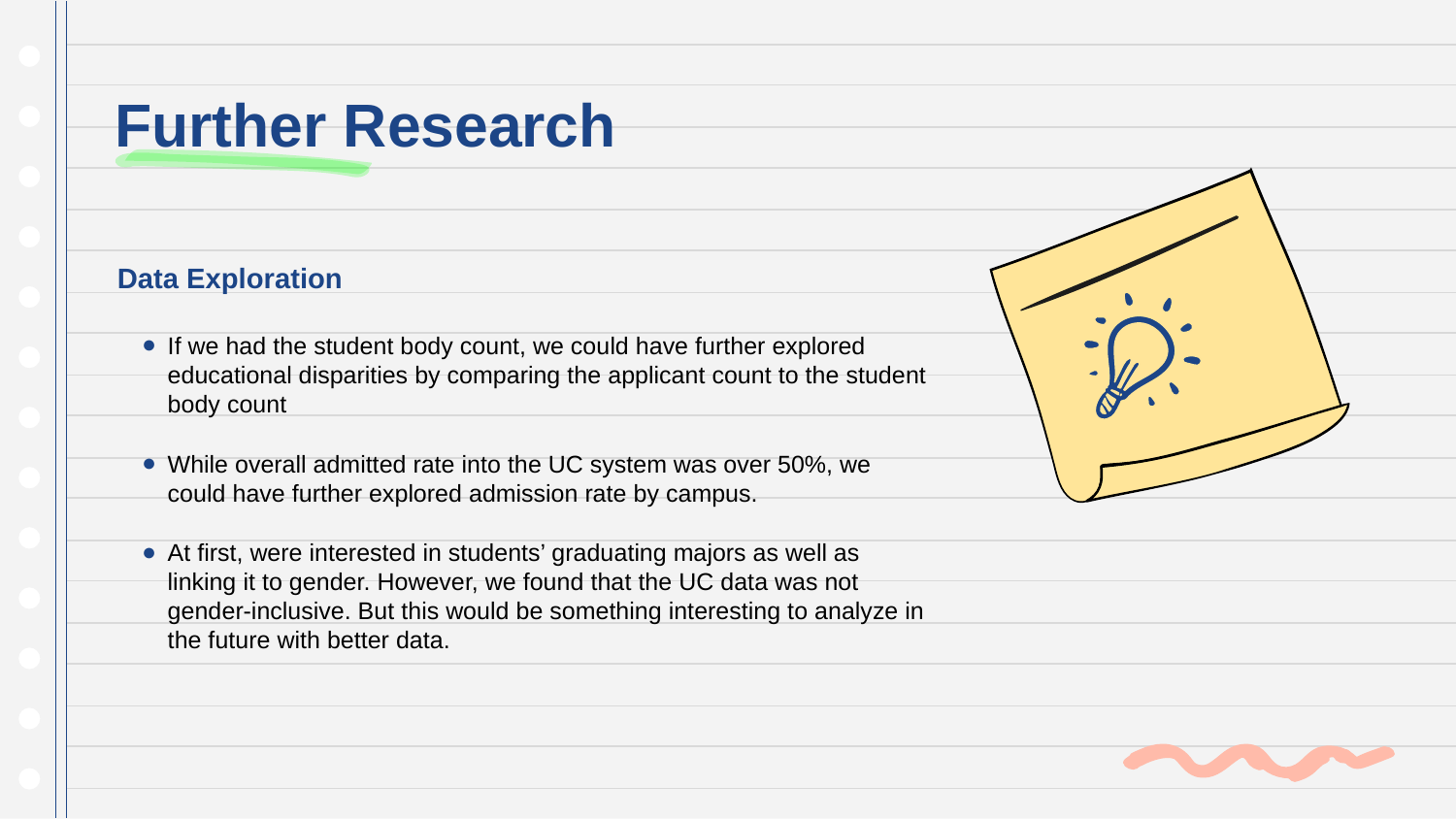

# Further Research

Data Exploration

If we had the student body count, we could have further explored educational disparities by comparing the applicant count to the student body count
While overall admitted rate into the UC system was over 50%, we could have further explored admission rate by campus.
At first, were interested in students’ graduating majors as well as linking it to gender. However, we found that the UC data was not gender-inclusive. But this would be something interesting to analyze in the future with better data.